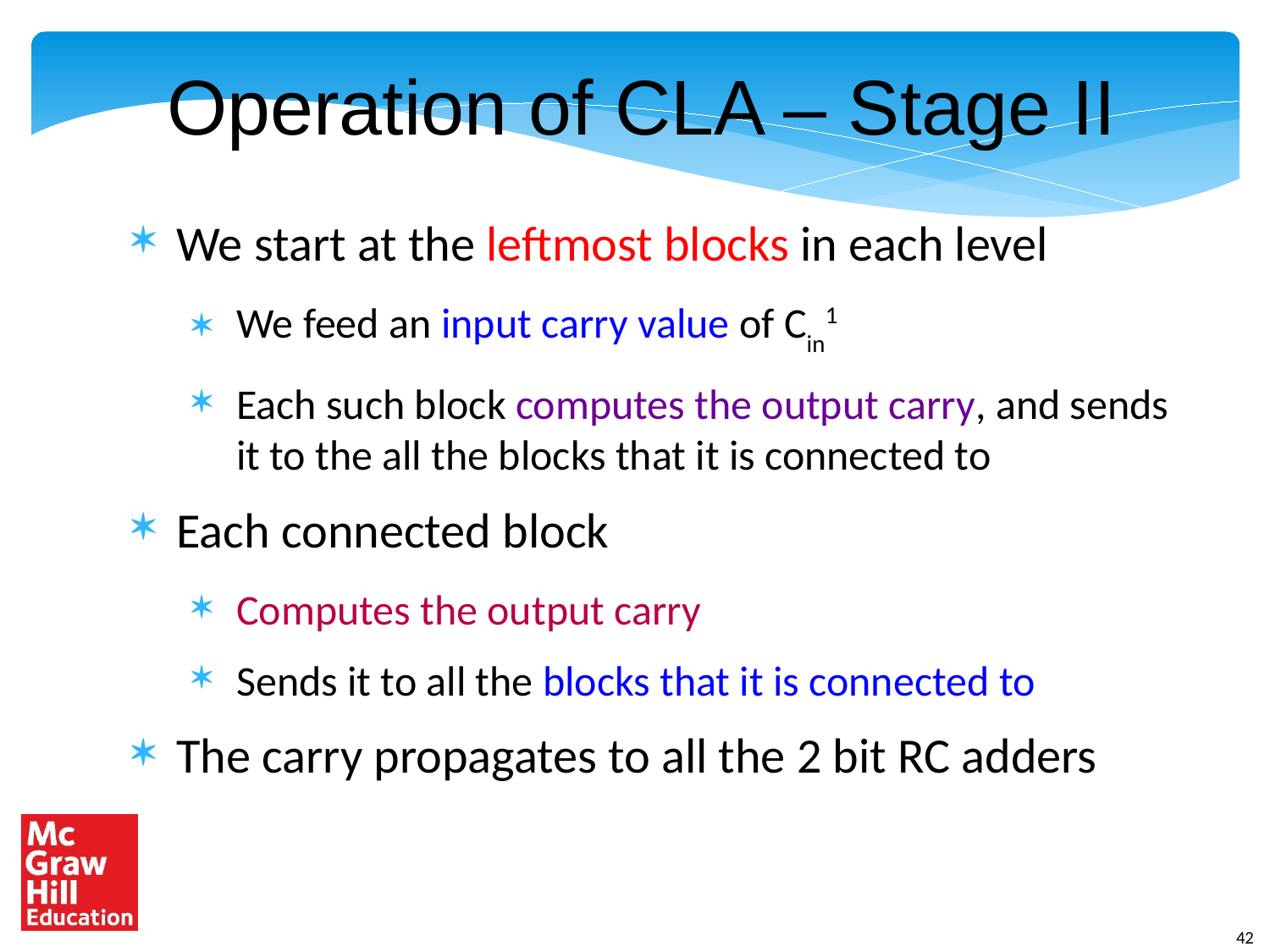

Operation of CLA – Stage II
We start at the leftmost blocks in each level
We feed an input carry value of Cin1
Each such block computes the output carry, and sends it to the all the blocks that it is connected to
Each connected block
Computes the output carry
Sends it to all the blocks that it is connected to
The carry propagates to all the 2 bit RC adders